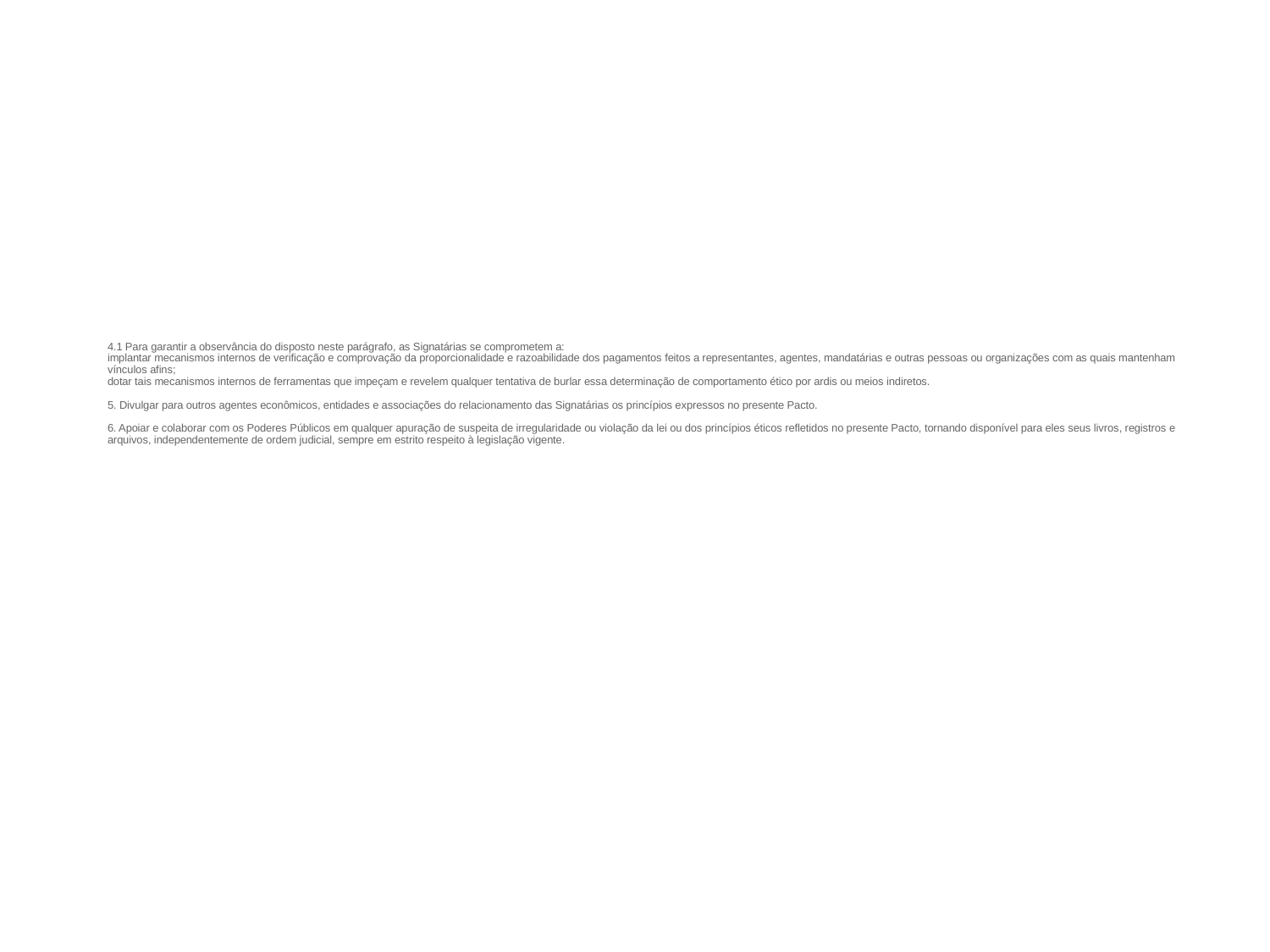

# 4.1 Para garantir a observância do disposto neste parágrafo, as Signatárias se comprometem a: implantar mecanismos internos de verificação e comprovação da proporcionalidade e razoabilidade dos pagamentos feitos a representantes, agentes, mandatárias e outras pessoas ou organizações com as quais mantenham vínculos afins; dotar tais mecanismos internos de ferramentas que impeçam e revelem qualquer tentativa de burlar essa determinação de comportamento ético por ardis ou meios indiretos.   5. Divulgar para outros agentes econômicos, entidades e associações do relacionamento das Signatárias os princípios expressos no presente Pacto.   6. Apoiar e colaborar com os Poderes Públicos em qualquer apuração de suspeita de irregularidade ou violação da lei ou dos princípios éticos refletidos no presente Pacto, tornando disponível para eles seus livros, registros e arquivos, independentemente de ordem judicial, sempre em estrito respeito à legislação vigente.